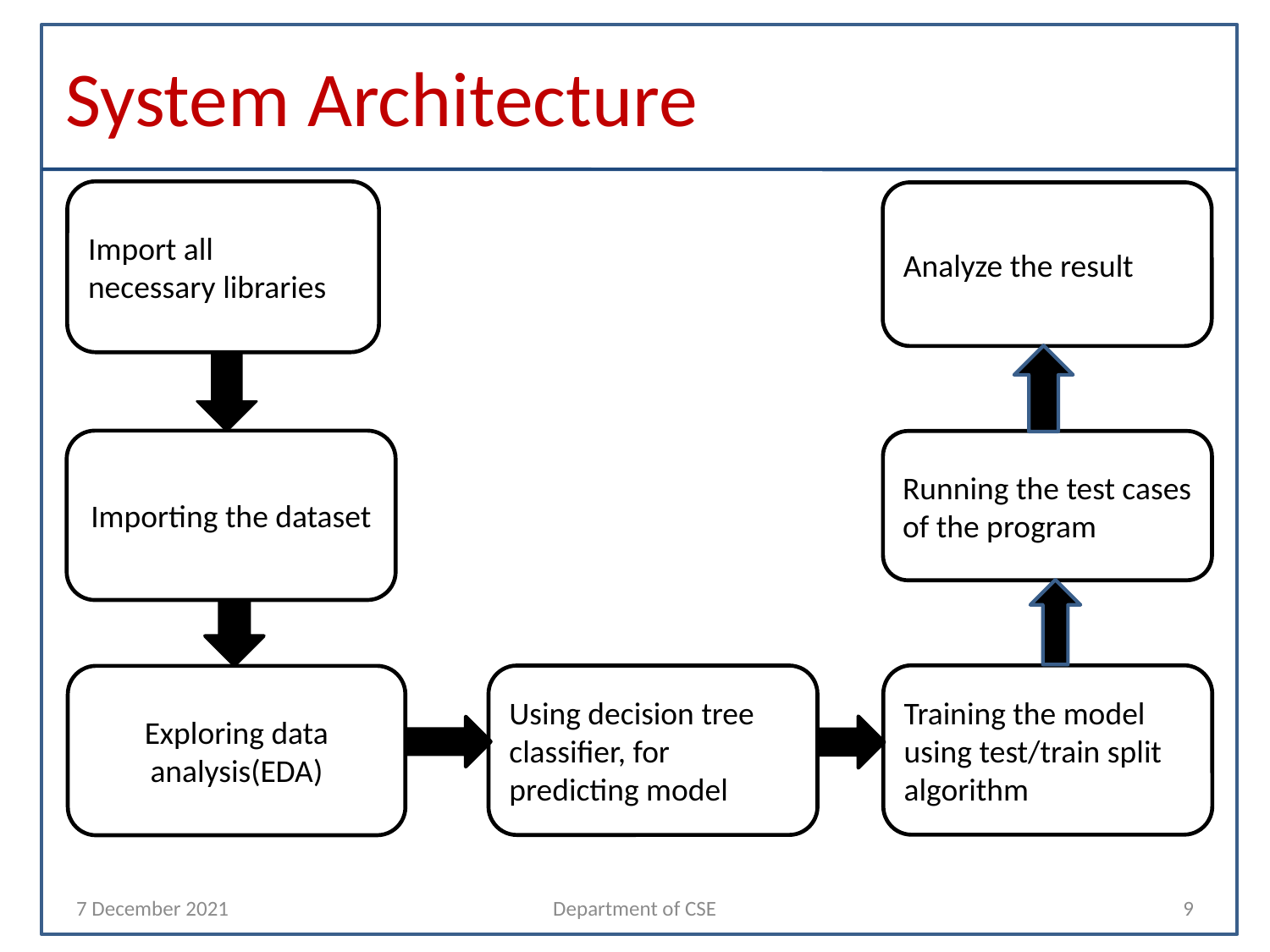

# System Architecture
Import all necessary libraries
Analyze the result

Importing the dataset
Running the test cases of the program

Training the model using test/train split algorithm
Using decision tree classifier, for predicting model
Exploring data analysis(EDA)

7 December 2021
Department of CSE
9